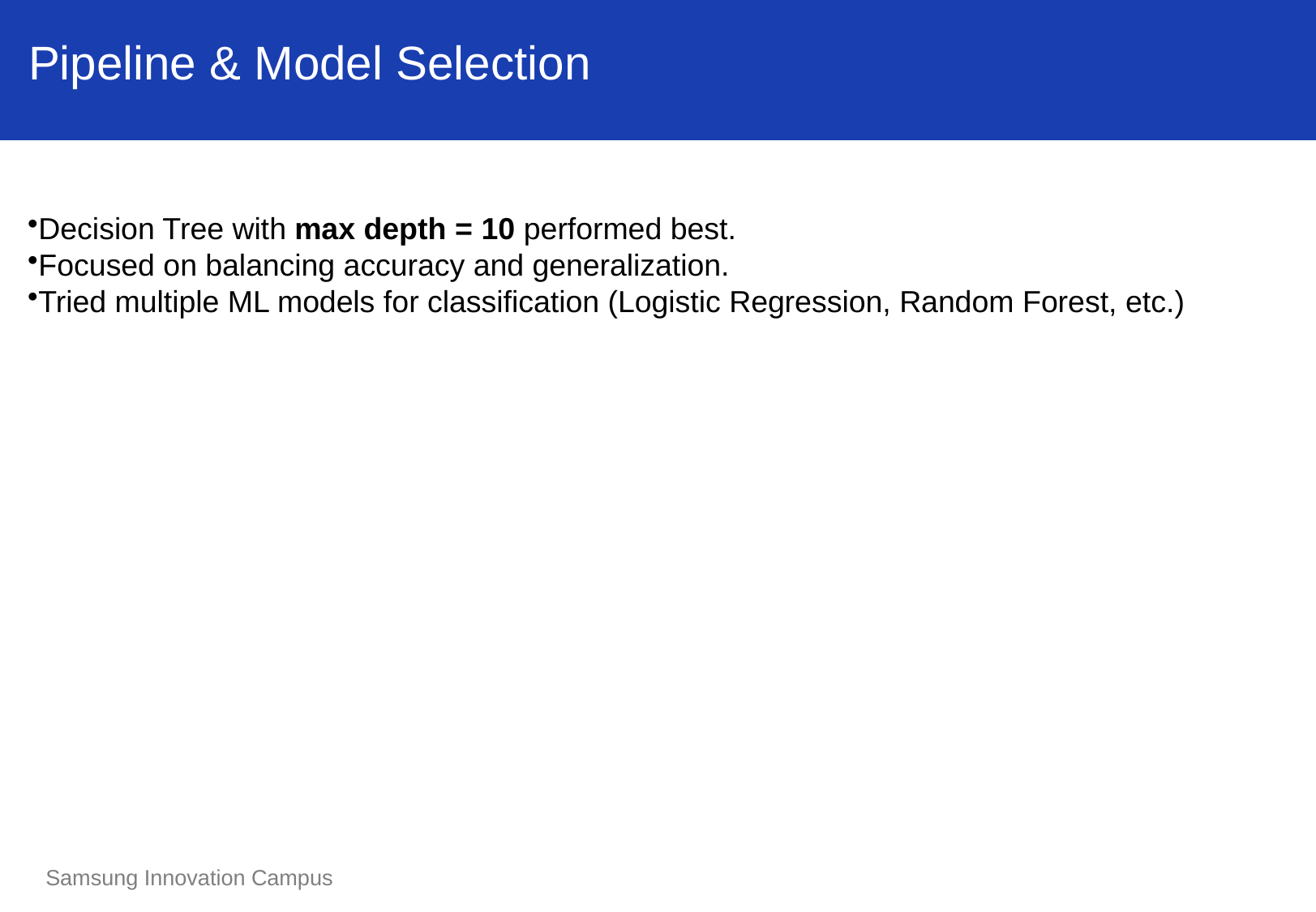

Pipeline & Model Selection
Decision Tree with max depth = 10 performed best.
Focused on balancing accuracy and generalization.
Tried multiple ML models for classification (Logistic Regression, Random Forest, etc.)
Samsung Innovation Campus